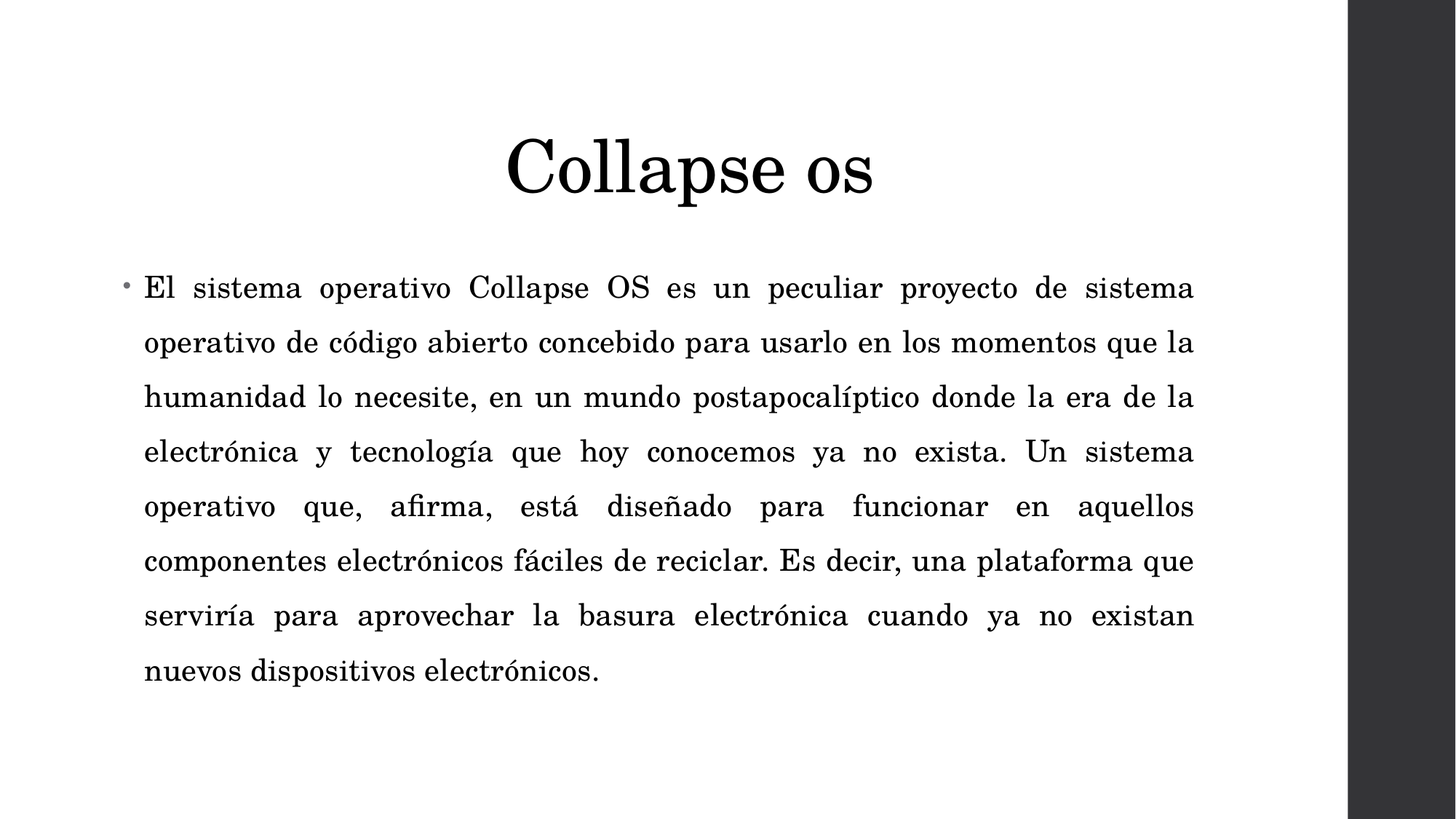

# Collapse os
El sistema operativo Collapse OS es un peculiar proyecto de sistema operativo de código abierto concebido para usarlo en los momentos que la humanidad lo necesite, en un mundo postapocalíptico donde la era de la electrónica y tecnología que hoy conocemos ya no exista. Un sistema operativo que, afirma, está diseñado para funcionar en aquellos componentes electrónicos fáciles de reciclar. Es decir, una plataforma que serviría para aprovechar la basura electrónica cuando ya no existan nuevos dispositivos electrónicos.